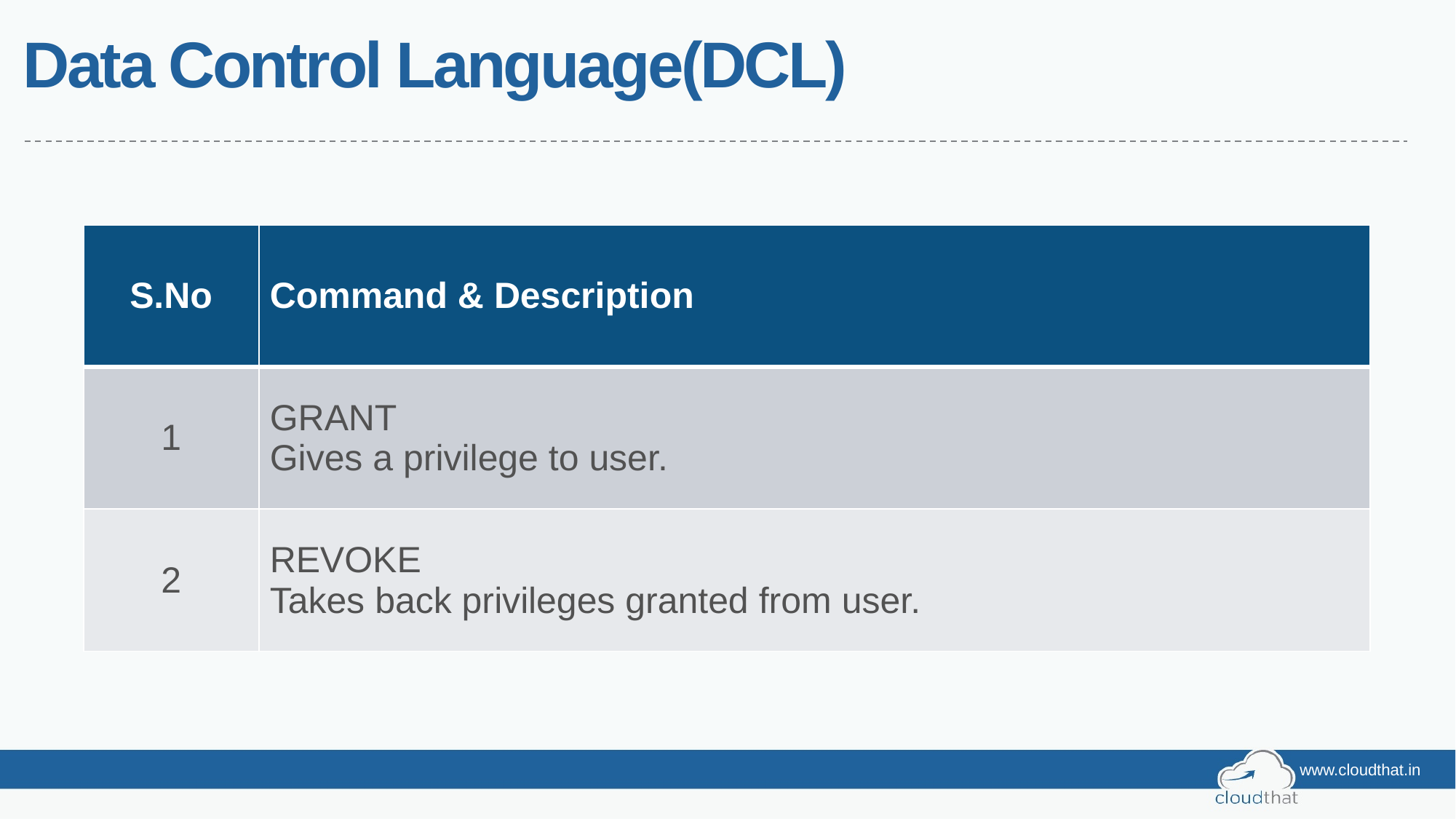

# Data Control Language(DCL)
| S.No | Command & Description |
| --- | --- |
| 1 | GRANT Gives a privilege to user. |
| 2 | REVOKE Takes back privileges granted from user. |